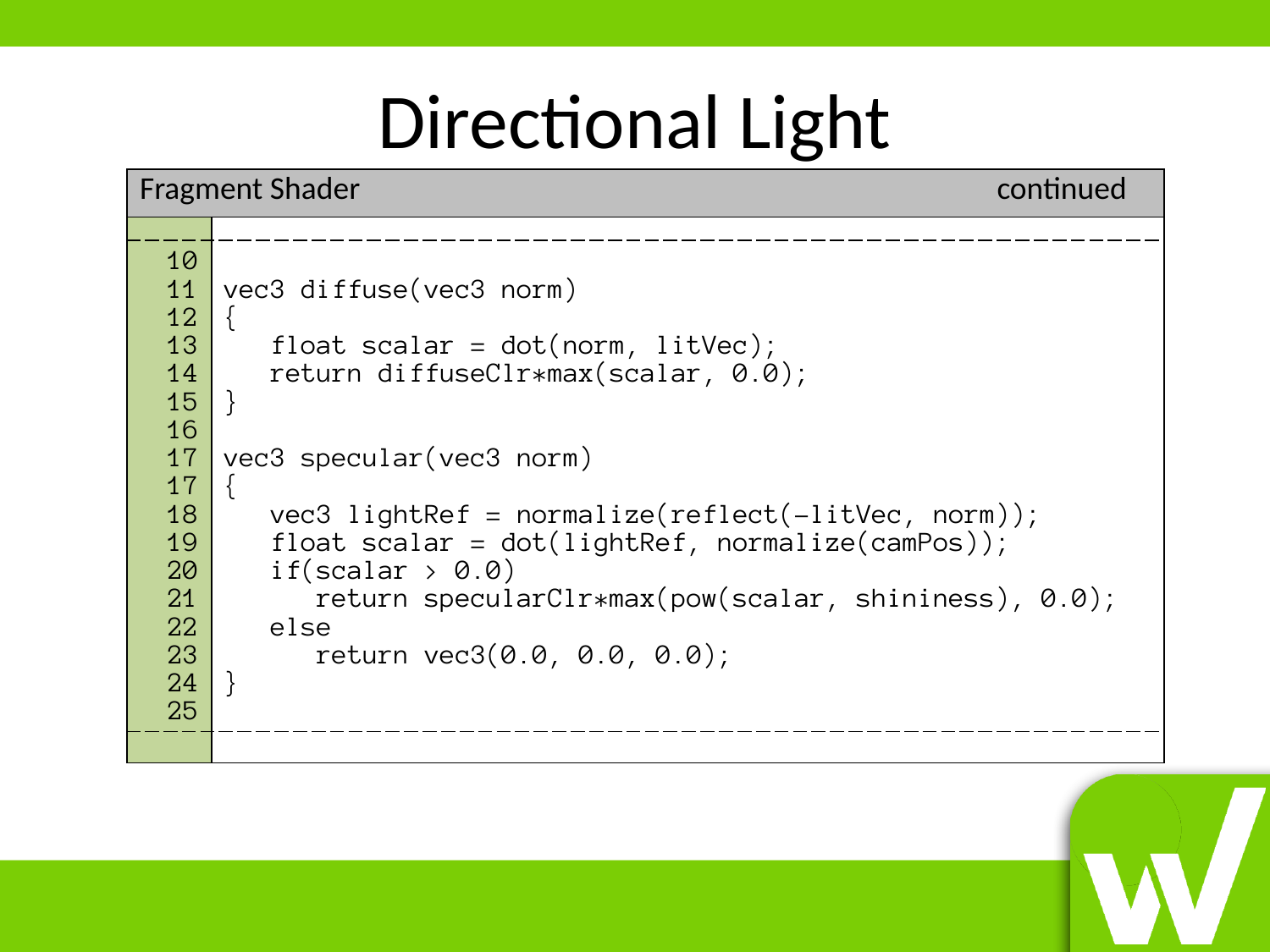

# Directional Light
| Fragment Shader |  | continued |
| --- | --- | --- |
|  |  |  |
| 10 11 12 13 14 15 16 17 17 18 19 20 21 22 23 24 25 | vec3 diffuse(vec3 norm) { float scalar = dot(norm, litVec); return diffuseClr\*max(scalar, 0.0); } vec3 specular(vec3 norm) { vec3 lightRef = normalize(reflect(-litVec, norm)); float scalar = dot(lightRef, normalize(camPos)); if(scalar > 0.0) return specularClr\*max(pow(scalar, shininess), 0.0); else return vec3(0.0, 0.0, 0.0); } |  |
|  |  |  |